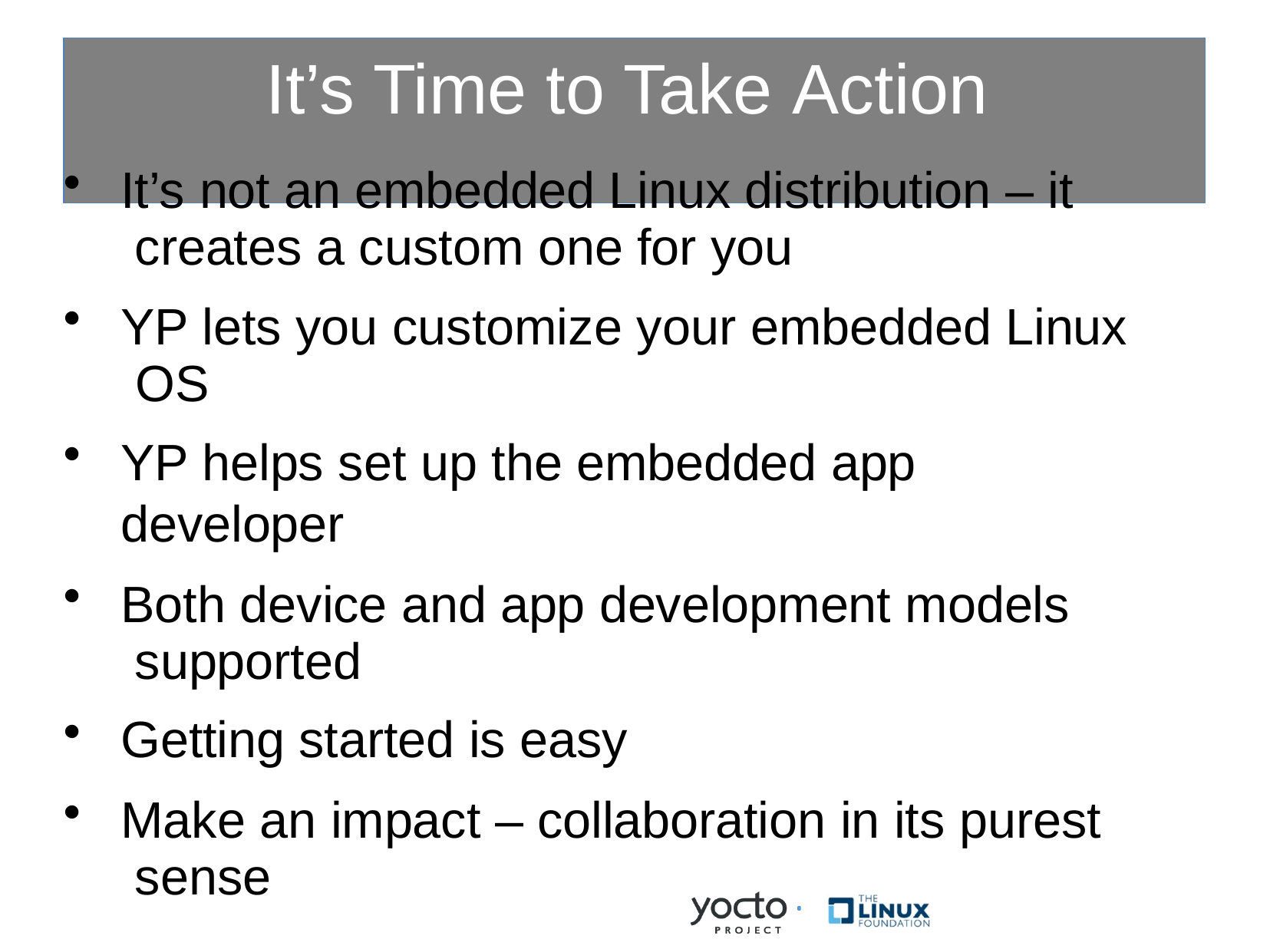

# It’s Time to Take Action
It’s not an embedded Linux distribution – it  creates a custom one for you
YP lets you customize your embedded Linux  OS
YP helps set up the embedded app developer
Both device and app development models  supported
Getting started is easy
Make an impact – collaboration in its purest  sense